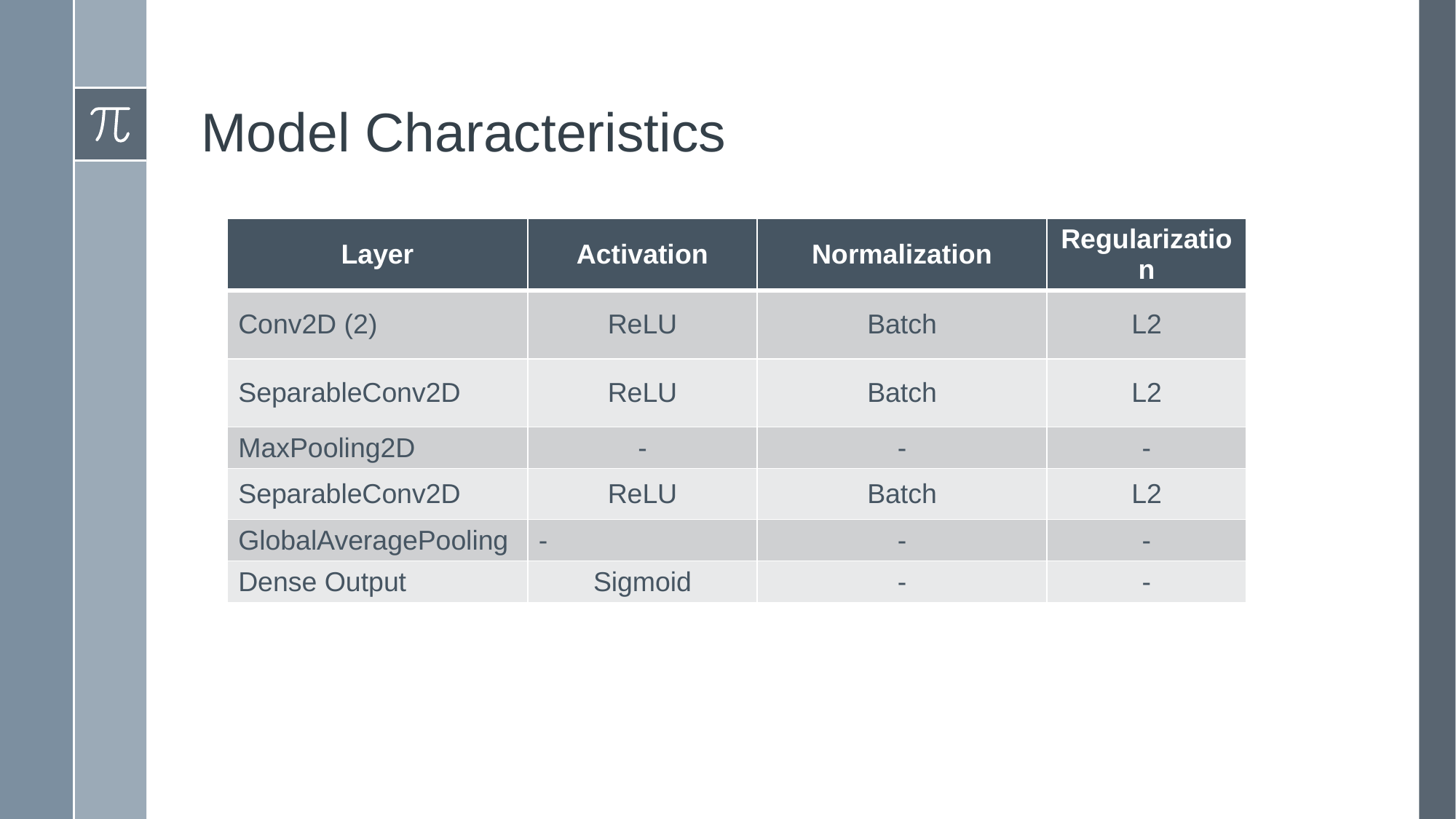

# Model Characteristics
| Layer | Activation | Normalization | Regularization |
| --- | --- | --- | --- |
| Conv2D (2) | ReLU | Batch | L2 |
| SeparableConv2D | ReLU | Batch | L2 |
| MaxPooling2D | - | - | - |
| SeparableConv2D | ReLU | Batch | L2 |
| GlobalAveragePooling | - | - | - |
| Dense Output | Sigmoid | - | - |